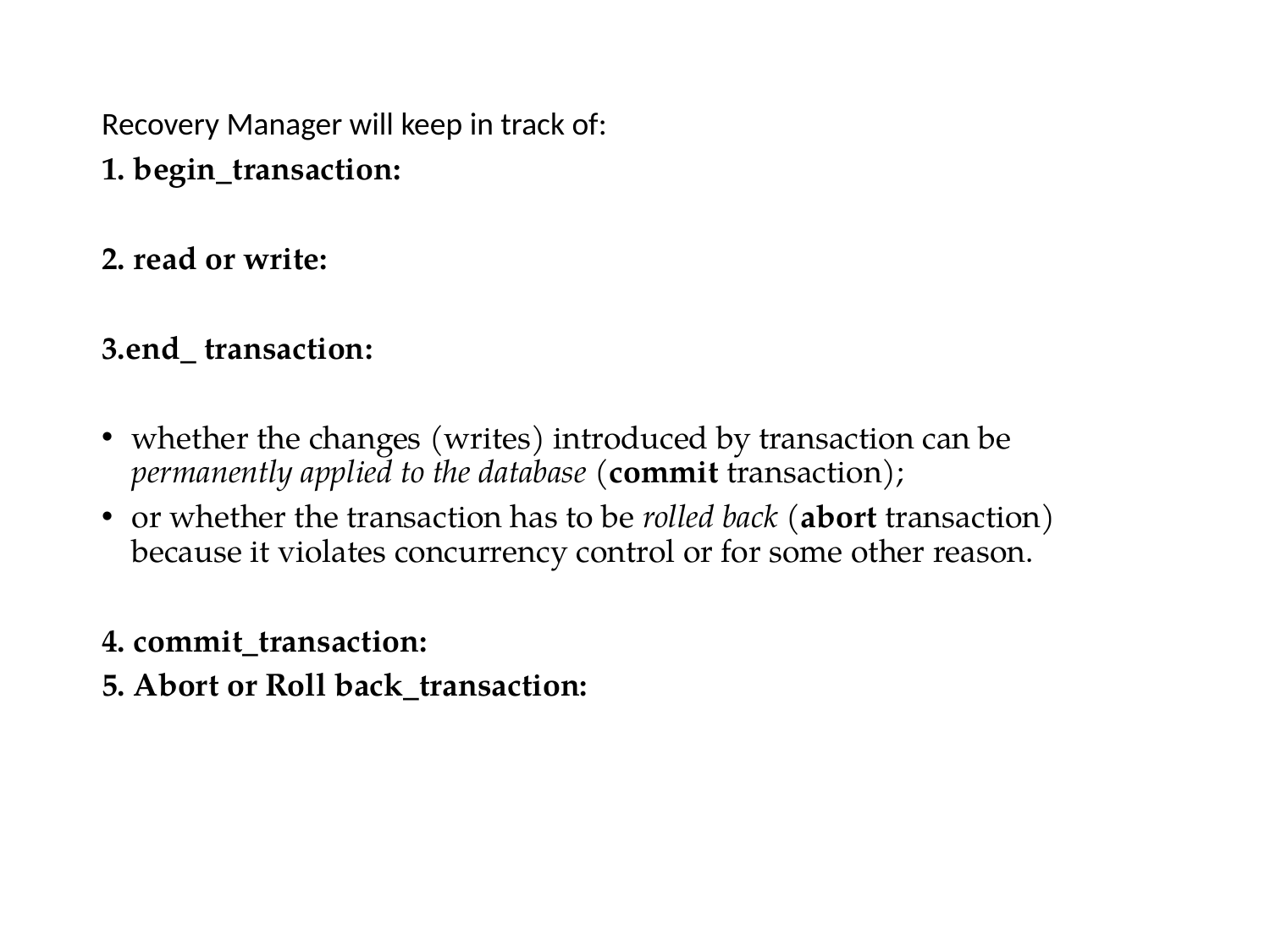

Recovery Manager will keep in track of:
1. begin_transaction:

2. read or write:

3.end_ transaction:

whether the changes (writes) introduced by transaction can be permanently applied to the database (commit transaction);
or whether the transaction has to be rolled back (abort transaction) because it violates concurrency control or for some other reason.

4. commit_transaction:
5. Abort or Roll back_transaction: